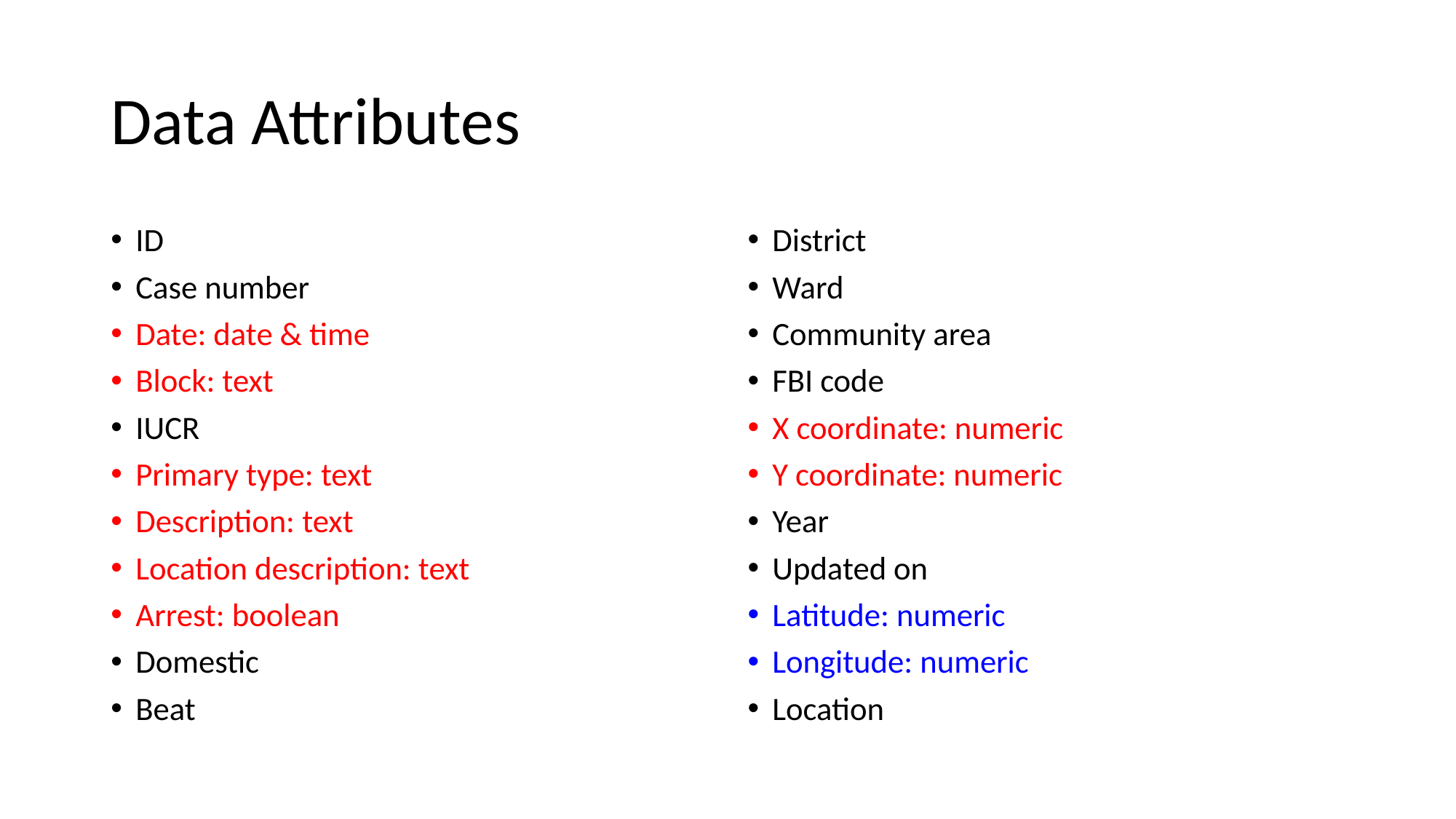

# Data Attributes
ID
Case number
Date: date & time
Block: text
IUCR
Primary type: text
Description: text
Location description: text
Arrest: boolean
Domestic
Beat
District
Ward
Community area
FBI code
X coordinate: numeric
Y coordinate: numeric
Year
Updated on
Latitude: numeric
Longitude: numeric
Location